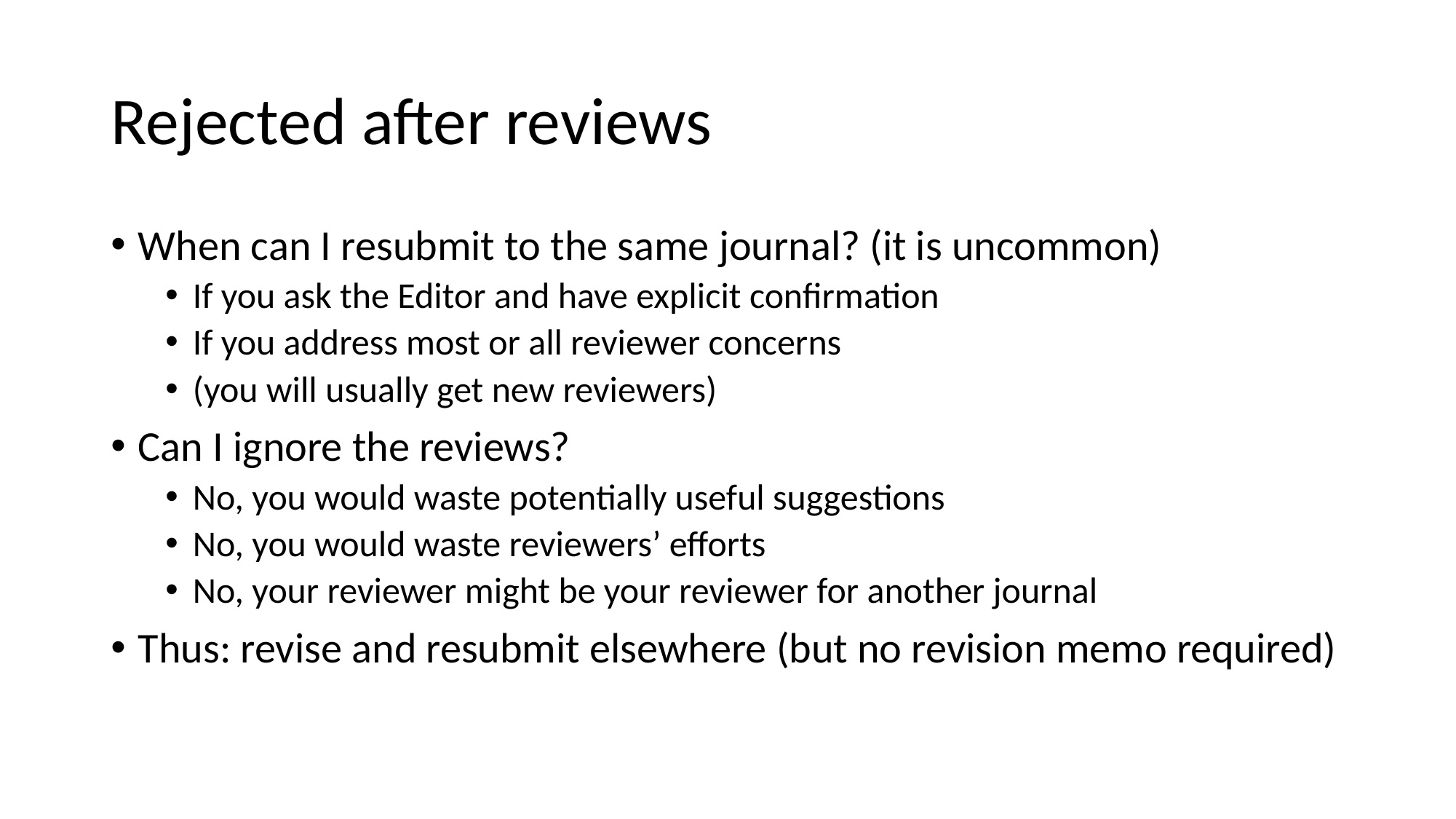

# Rejected after reviews
When can I resubmit to the same journal? (it is uncommon)
If you ask the Editor and have explicit confirmation
If you address most or all reviewer concerns
(you will usually get new reviewers)
Can I ignore the reviews?
No, you would waste potentially useful suggestions
No, you would waste reviewers’ efforts
No, your reviewer might be your reviewer for another journal
Thus: revise and resubmit elsewhere (but no revision memo required)